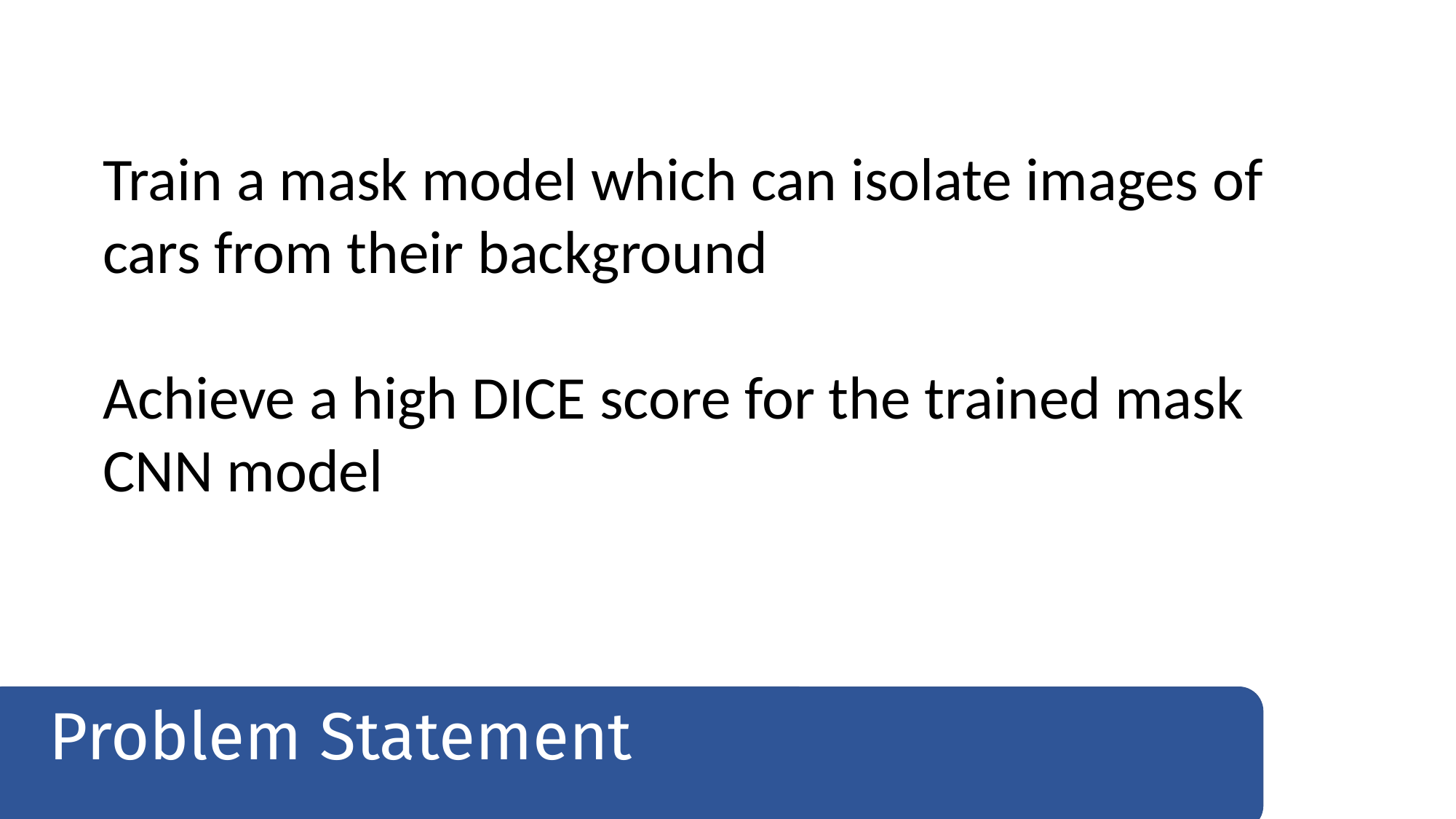

Train a mask model which can isolate images of cars from their background

Achieve a high DICE score for the trained mask CNN model

Problem Statement